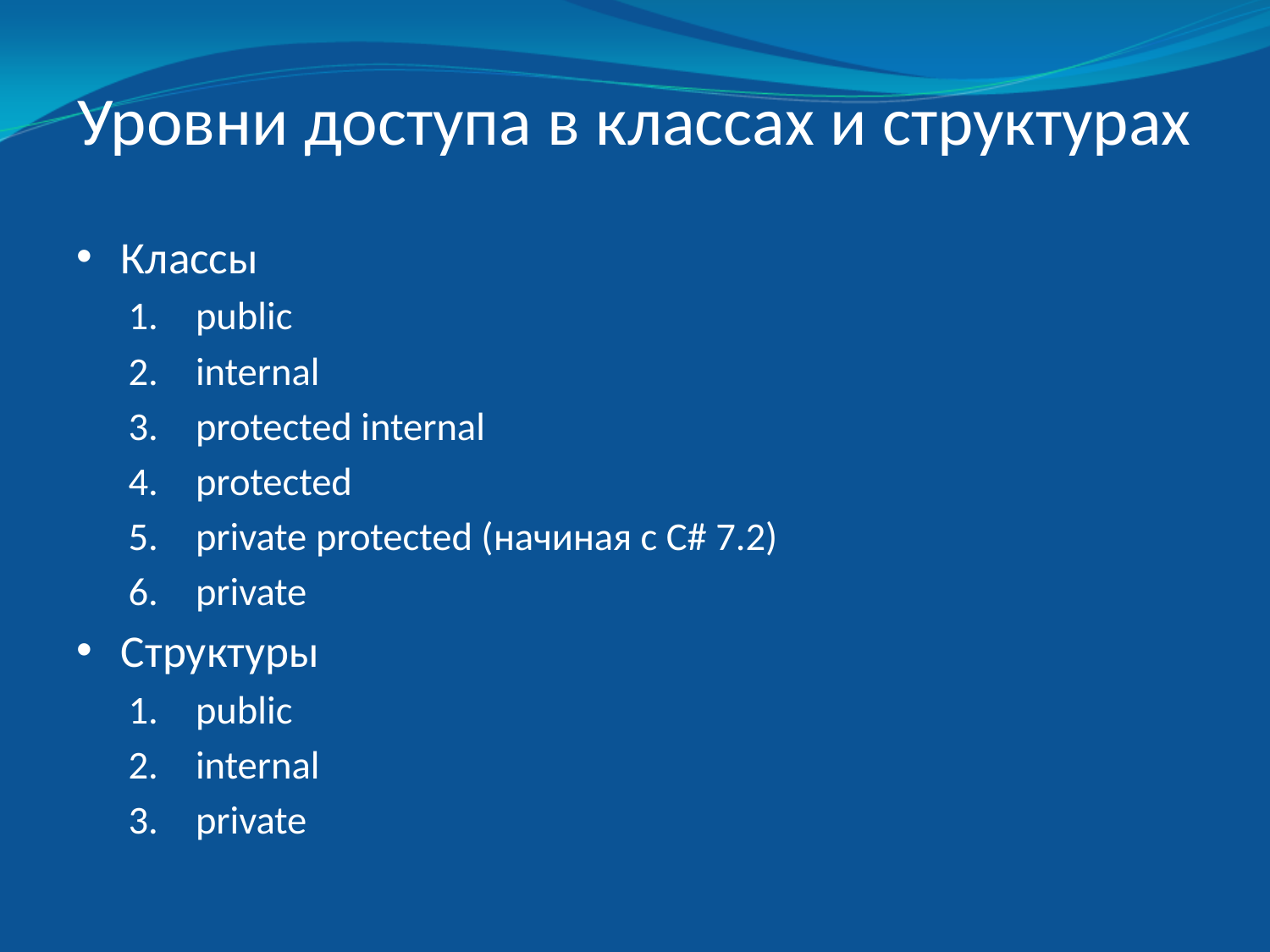

# Уровни доступа в классах и структурах
Классы
public
internal
protected internal
protected
private protected (начиная с C# 7.2)
private
Структуры
public
internal
private